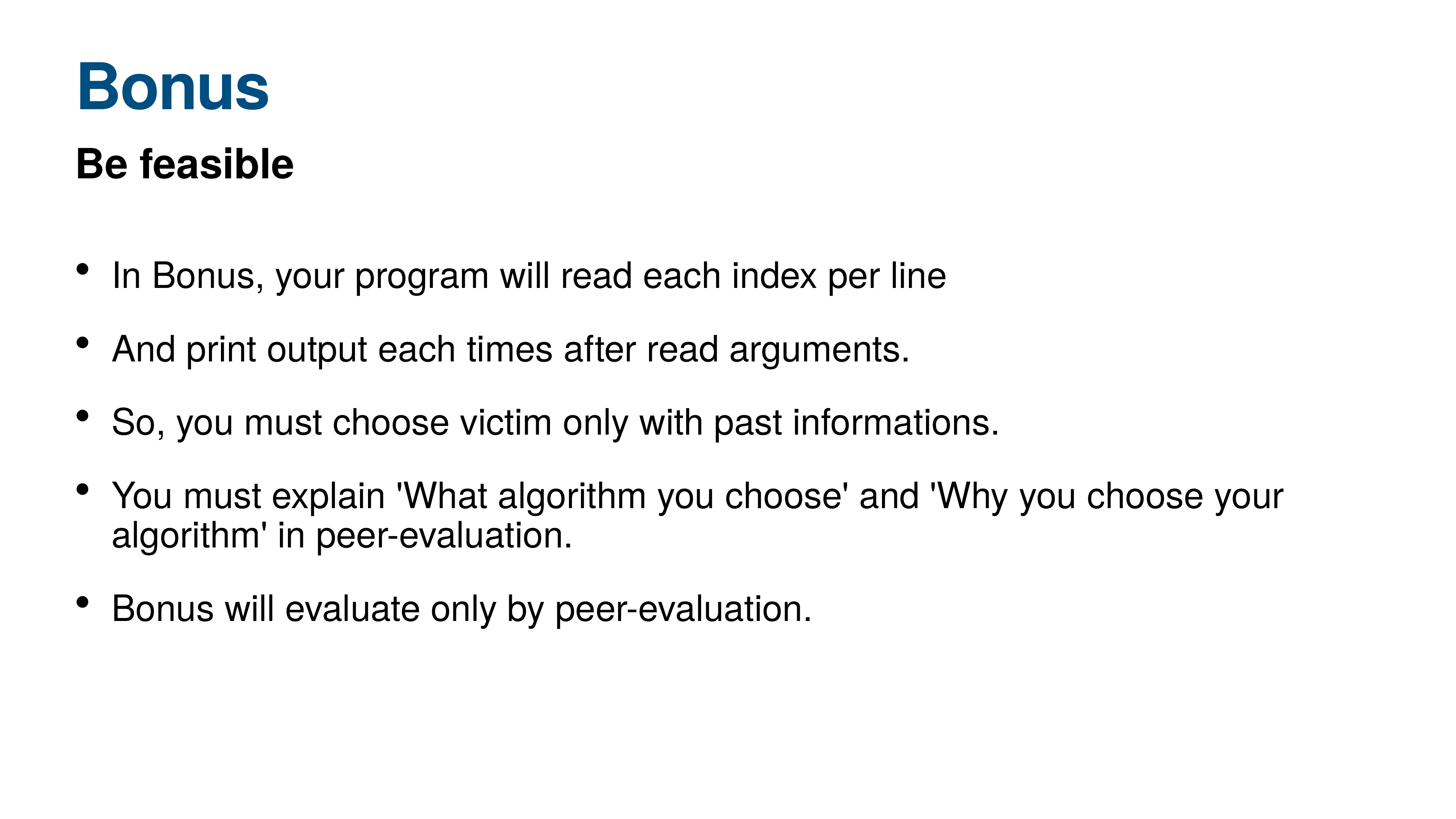

# Bonus
Be feasible
In Bonus, your program will read each index per line
And print output each times after read arguments.
So, you must choose victim only with past informations.
You must explain 'What algorithm you choose' and 'Why you choose your algorithm' in peer-evaluation.
Bonus will evaluate only by peer-evaluation.